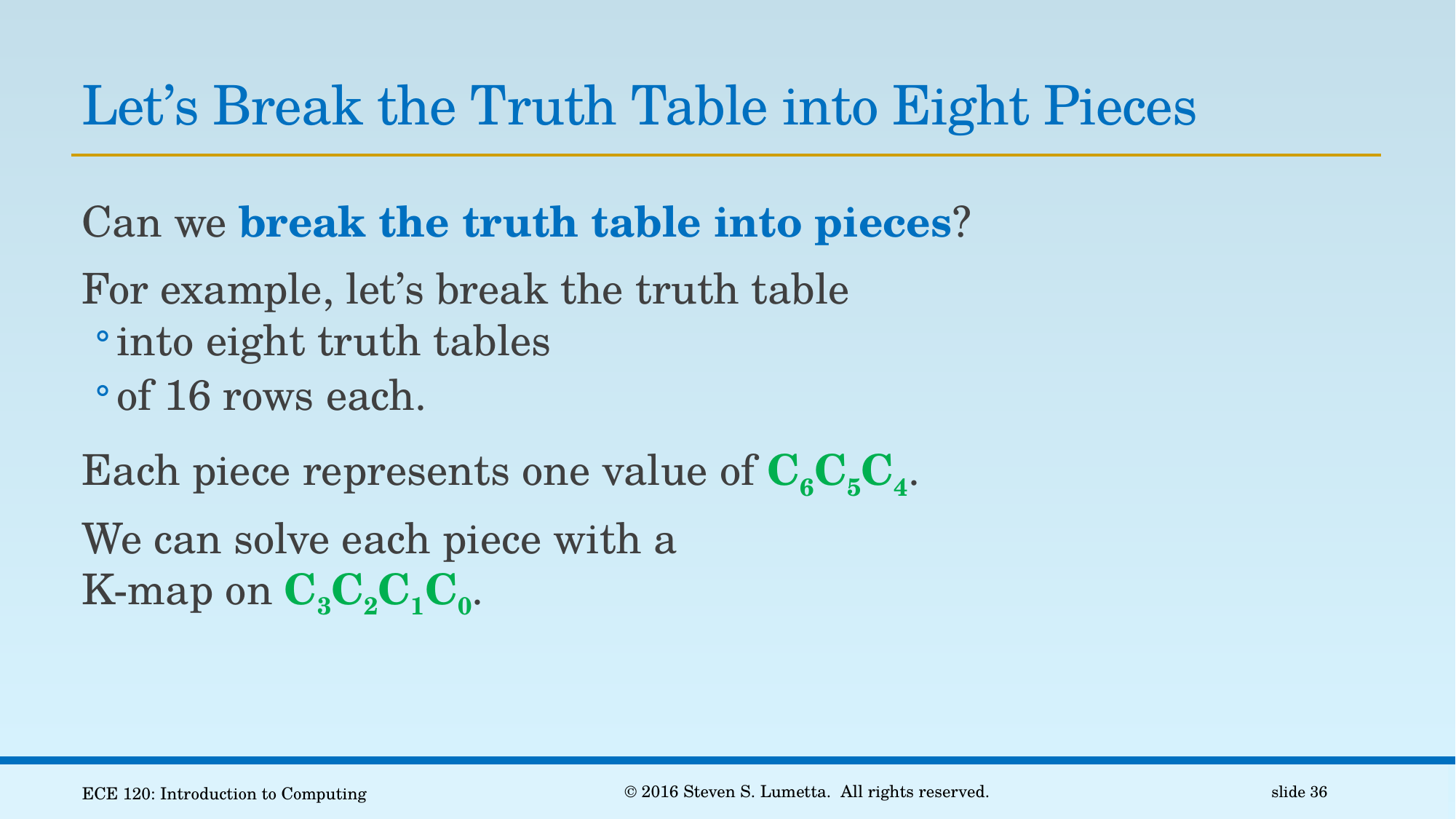

# Let’s Break the Truth Table into Eight Pieces
Can we break the truth table into pieces?
For example, let’s break the truth table
into eight truth tables
of 16 rows each.
Each piece represents one value of C6C5C4.
We can solve each piece with a
K-map on C3C2C1C0.
ECE 120: Introduction to Computing
© 2016 Steven S. Lumetta.  All rights reserved.
slide 36